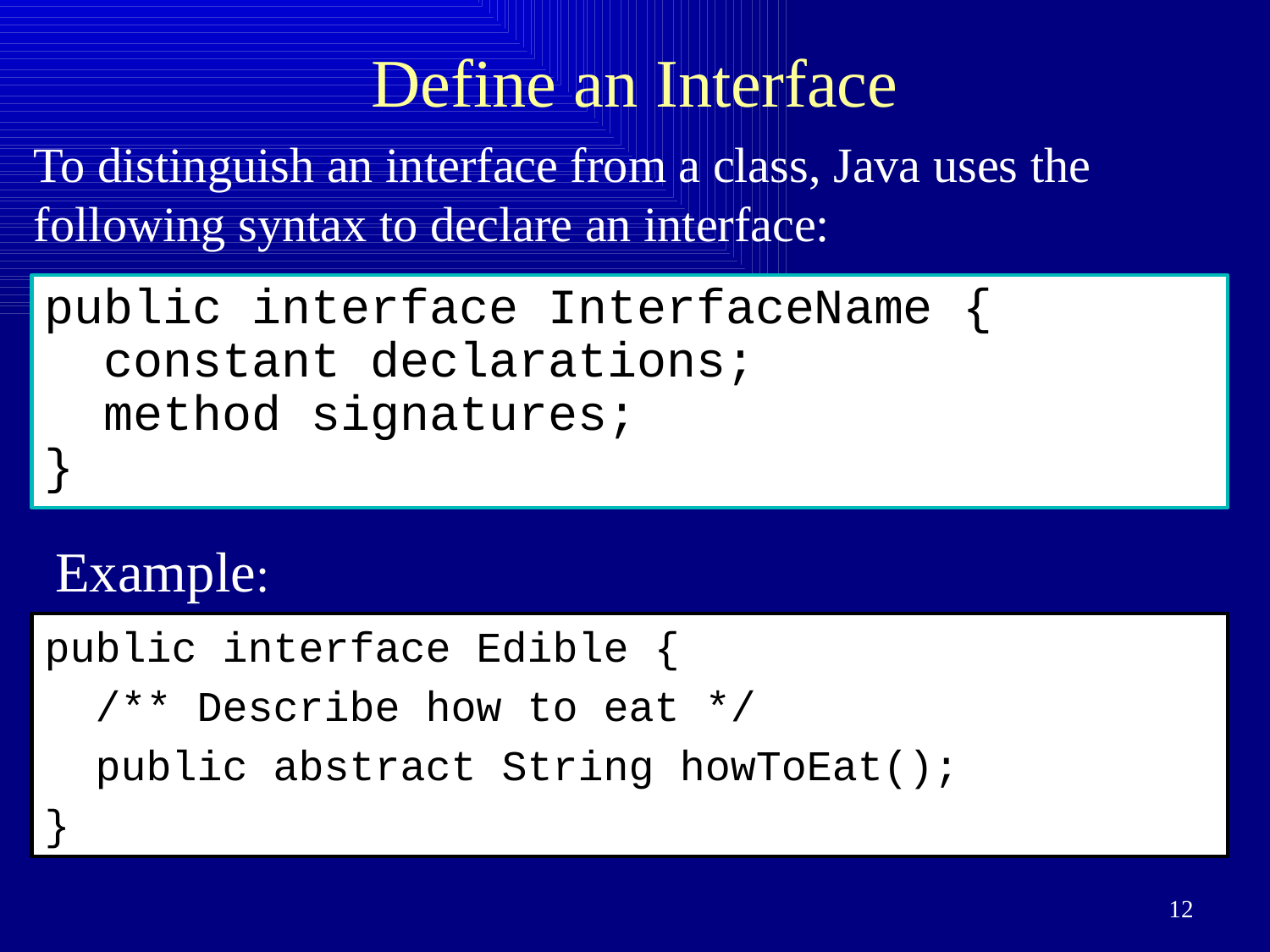

# Define an Interface
To distinguish an interface from a class, Java uses the following syntax to declare an interface:
public interface InterfaceName {
  constant declarations;
  method signatures;
}
Example:
public interface Edible {
  /** Describe how to eat */
  public abstract String howToEat();
}
12